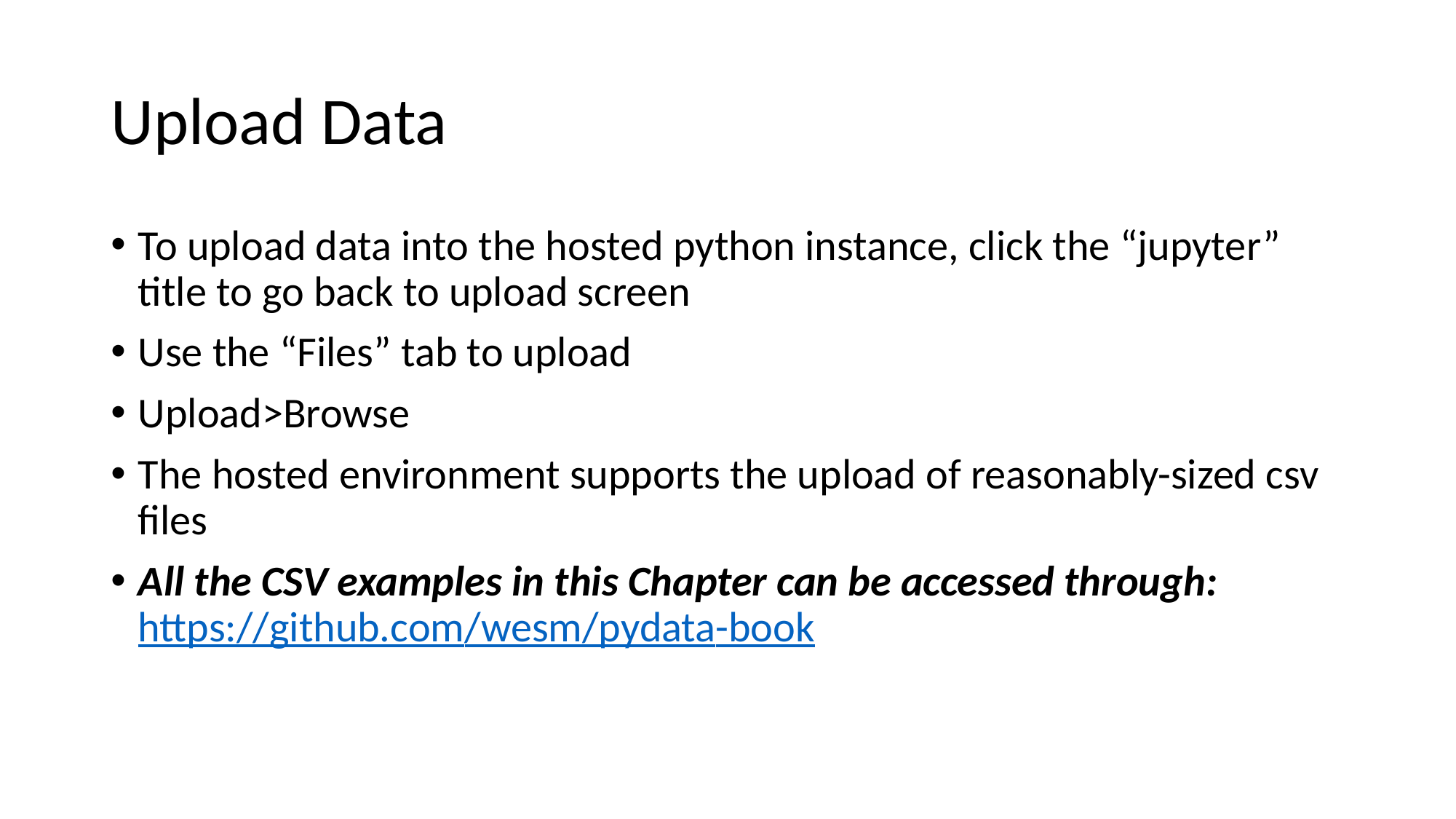

# Upload Data
To upload data into the hosted python instance, click the “jupyter” title to go back to upload screen
Use the “Files” tab to upload
Upload>Browse
The hosted environment supports the upload of reasonably-sized csv files
All the CSV examples in this Chapter can be accessed through:  https://github.com/wesm/pydata-book